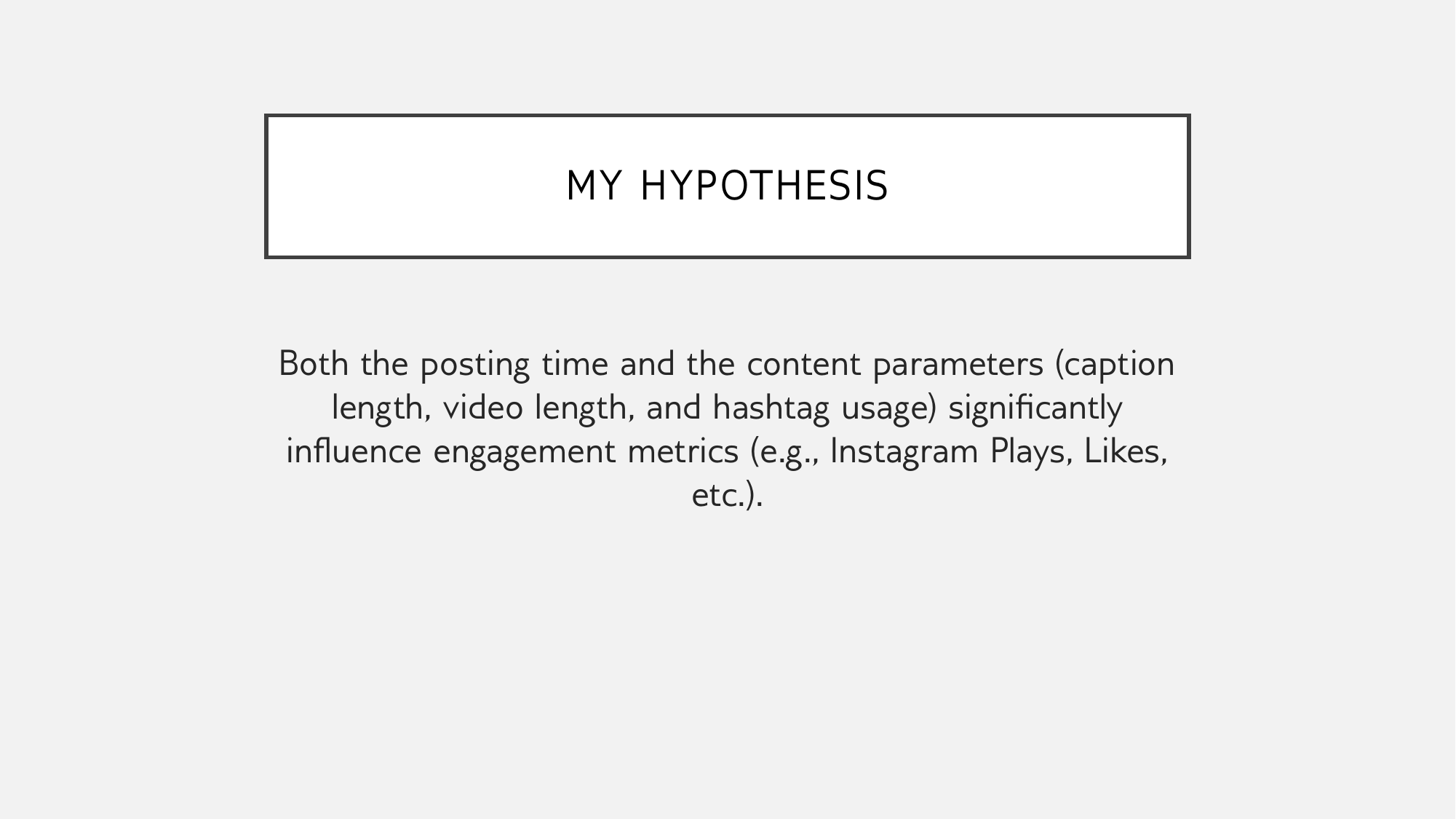

# My Hypothesis
Both the posting time and the content parameters (caption length, video length, and hashtag usage) significantly influence engagement metrics (e.g., Instagram Plays, Likes, etc.).